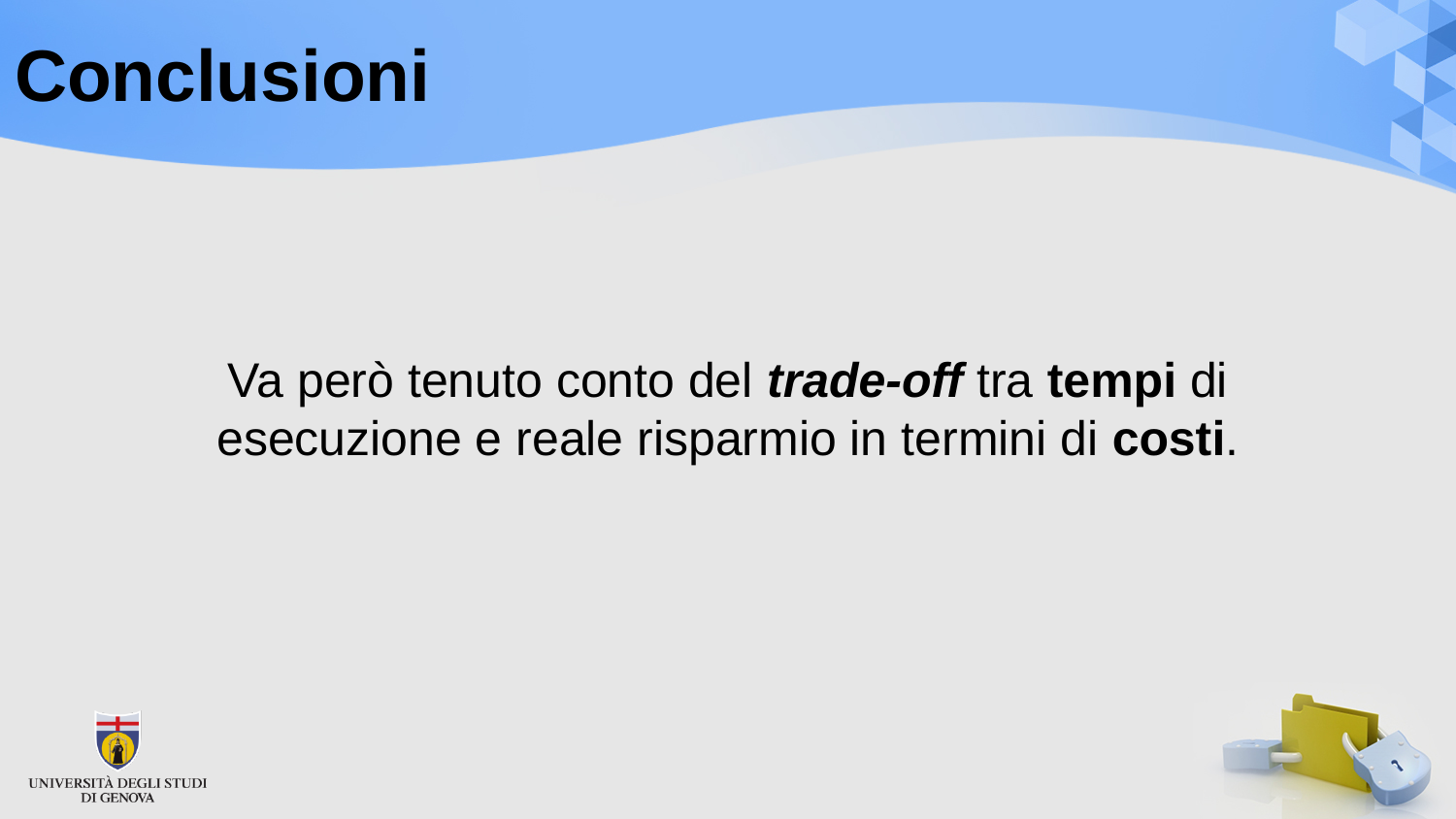

# Conclusioni
Va però tenuto conto del trade-off tra tempi di esecuzione e reale risparmio in termini di costi.